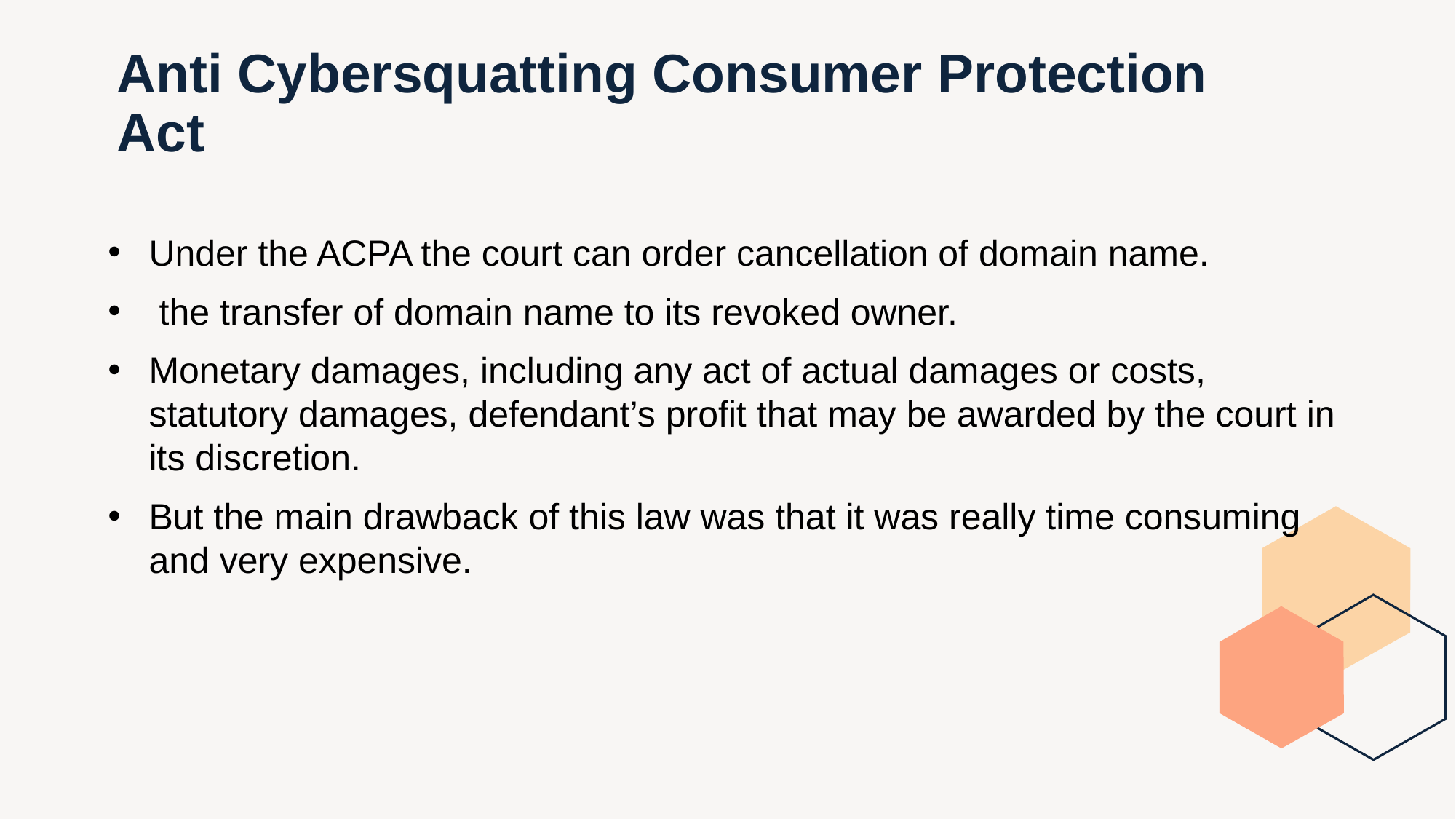

# Anti Cybersquatting Consumer Protection Act
Under the ACPA the court can order cancellation of domain name.
 the transfer of domain name to its revoked owner.
Monetary damages, including any act of actual damages or costs, statutory damages, defendant’s profit that may be awarded by the court in its discretion.
But the main drawback of this law was that it was really time consuming and very expensive.